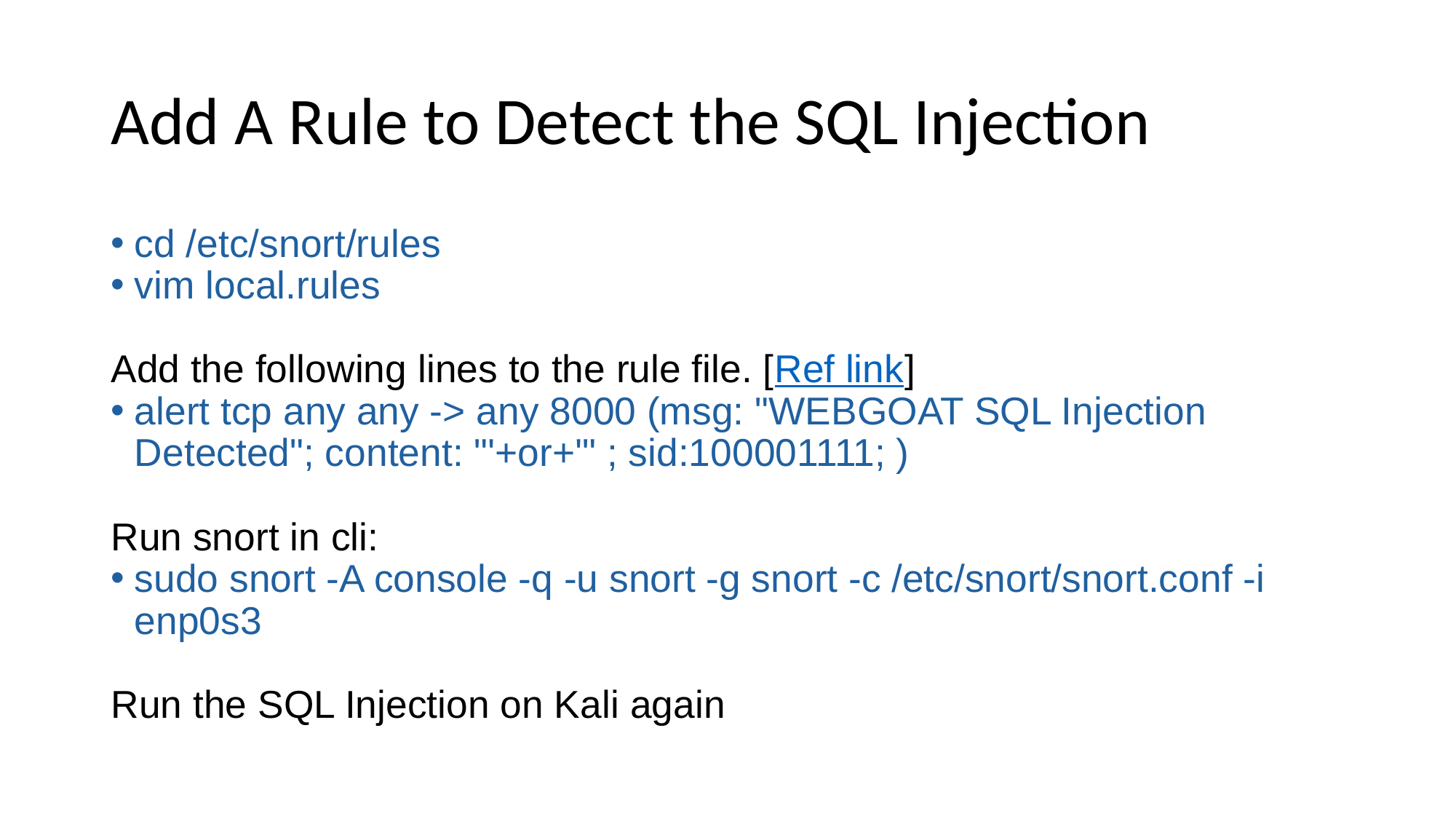

# Add A Rule to Detect the SQL Injection
cd /etc/snort/rules
vim local.rules

Add the following lines to the rule file. [Ref link]
alert tcp any any -> any 8000 (msg: "WEBGOAT SQL Injection Detected"; content: "'+or+'" ; sid:100001111; )

Run snort in cli:
sudo snort -A console -q -u snort -g snort -c /etc/snort/snort.conf -i enp0s3

Run the SQL Injection on Kali again